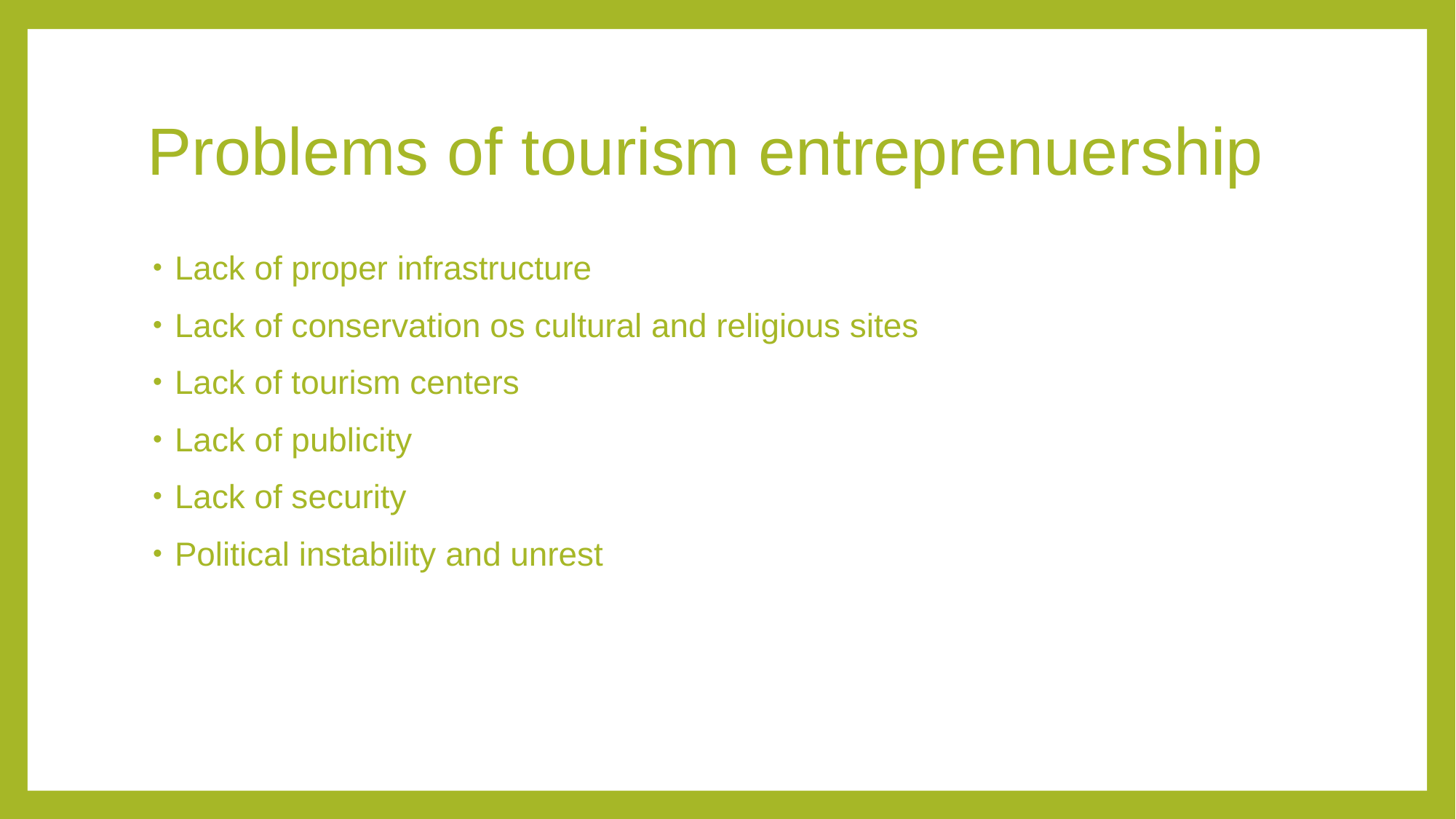

# Problems of tourism entreprenuership
Lack of proper infrastructure
Lack of conservation os cultural and religious sites
Lack of tourism centers
Lack of publicity
Lack of security
Political instability and unrest